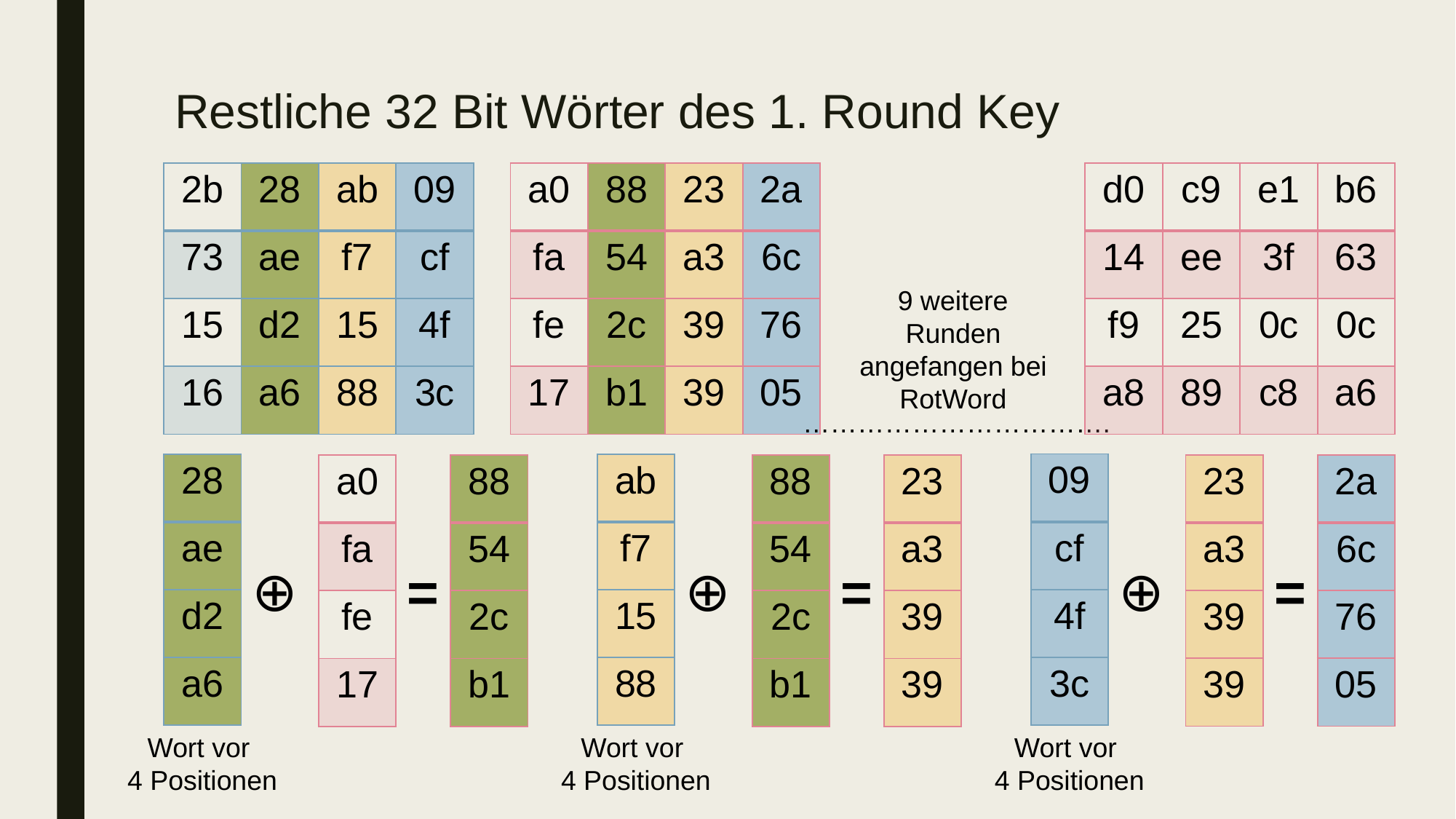

# Restliche 32 Bit Wörter des 1. Round Key
| 2b | 28 | ab | 09 |
| --- | --- | --- | --- |
| 73 | ae | f7 | cf |
| 15 | d2 | 15 | 4f |
| 16 | a6 | 88 | 3c |
| a0 | 88 | 23 | 2a |
| --- | --- | --- | --- |
| fa | 54 | a3 | 6c |
| fe | 2c | 39 | 76 |
| 17 | b1 | 39 | 05 |
| d0 | c9 | e1 | b6 |
| --- | --- | --- | --- |
| 14 | ee | 3f | 63 |
| f9 | 25 | 0c | 0c |
| a8 | 89 | c8 | a6 |
9 weitere Runden
angefangen bei RotWord
…………………………….
| 09 |
| --- |
| cf |
| 4f |
| 3c |
| 28 |
| --- |
| ae |
| d2 |
| a6 |
| ab |
| --- |
| f7 |
| 15 |
| 88 |
| 23 |
| --- |
| a3 |
| 39 |
| 39 |
| 2a |
| --- |
| 6c |
| 76 |
| 05 |
| a0 |
| --- |
| fa |
| fe |
| 17 |
| 88 |
| --- |
| 54 |
| 2c |
| b1 |
| 88 |
| --- |
| 54 |
| 2c |
| b1 |
| 23 |
| --- |
| a3 |
| 39 |
| 39 |
⊕
⊕
⊕
=
=
=
Wort vor
4 Positionen
Wort vor
4 Positionen
Wort vor
4 Positionen